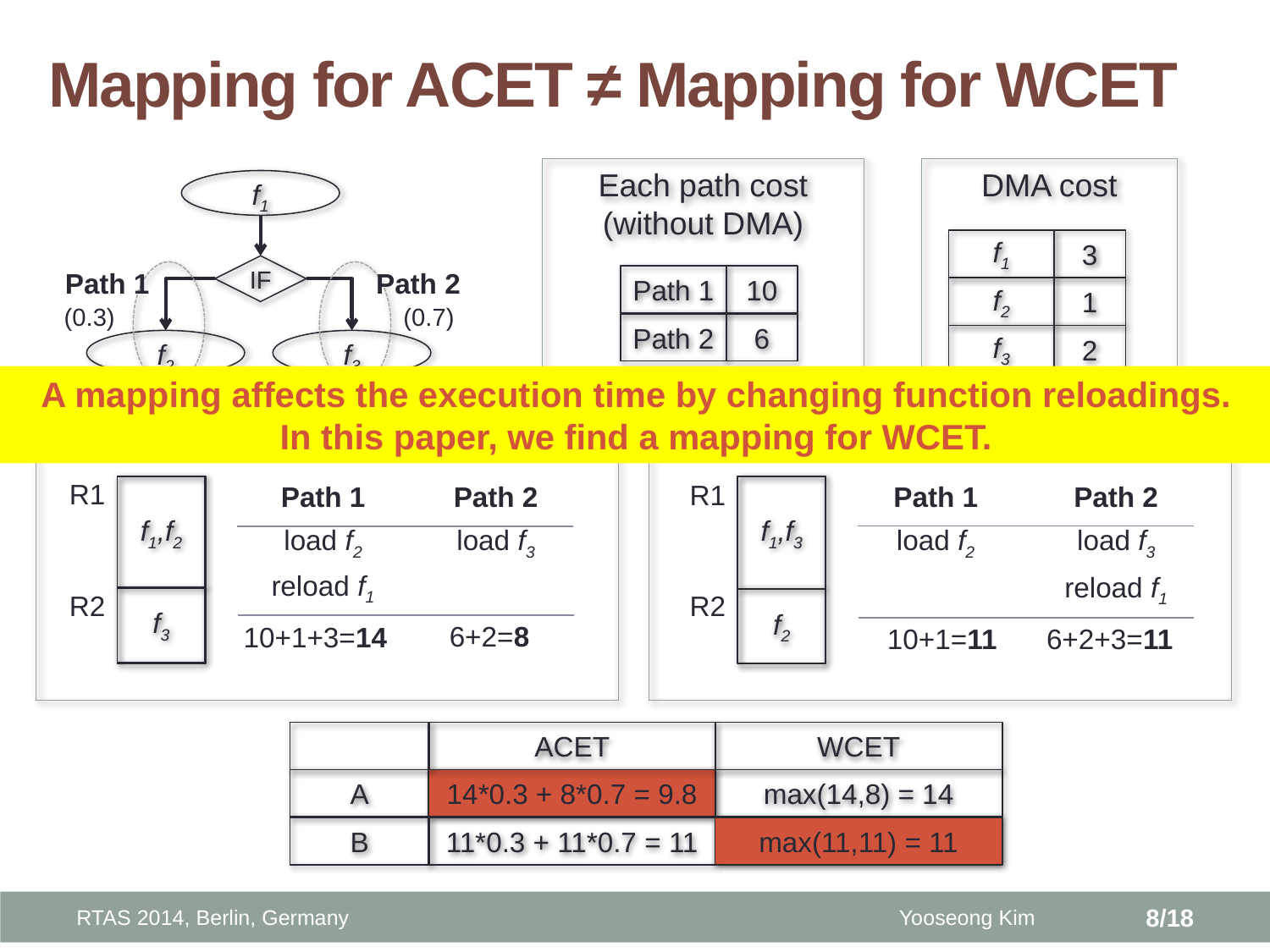

# Mapping for ACET ≠ Mapping for WCET
DMA cost
Each path cost
(without DMA)
f1
IF
Path 2
Path 1

(0.3)
(0.7)
f2
f3
f1
3
f2
1
f3
2
Path 1
10
Path 2
6
A mapping affects the execution time by changing function reloadings.
In this paper, we find a mapping for WCET.
Mapping B
Path 1
Path 2

f1,f3
f2
R1
load f3
load f2
reload f1
R2
10+1=11
6+2+3=11
Mapping A
Path 1
Path 2
R1
f1,f2

f3
load f2
load f3
reload f1
R2
6+2=8
10+1+3=14

ACET
WCET
A
14*0.3 + 8*0.7 = 9.8
max(14,8) = 14
B
11*0.3 + 11*0.7 = 11
max(11,11) = 11
RTAS 2014, Berlin, Germany
Yooseong Kim
8/18